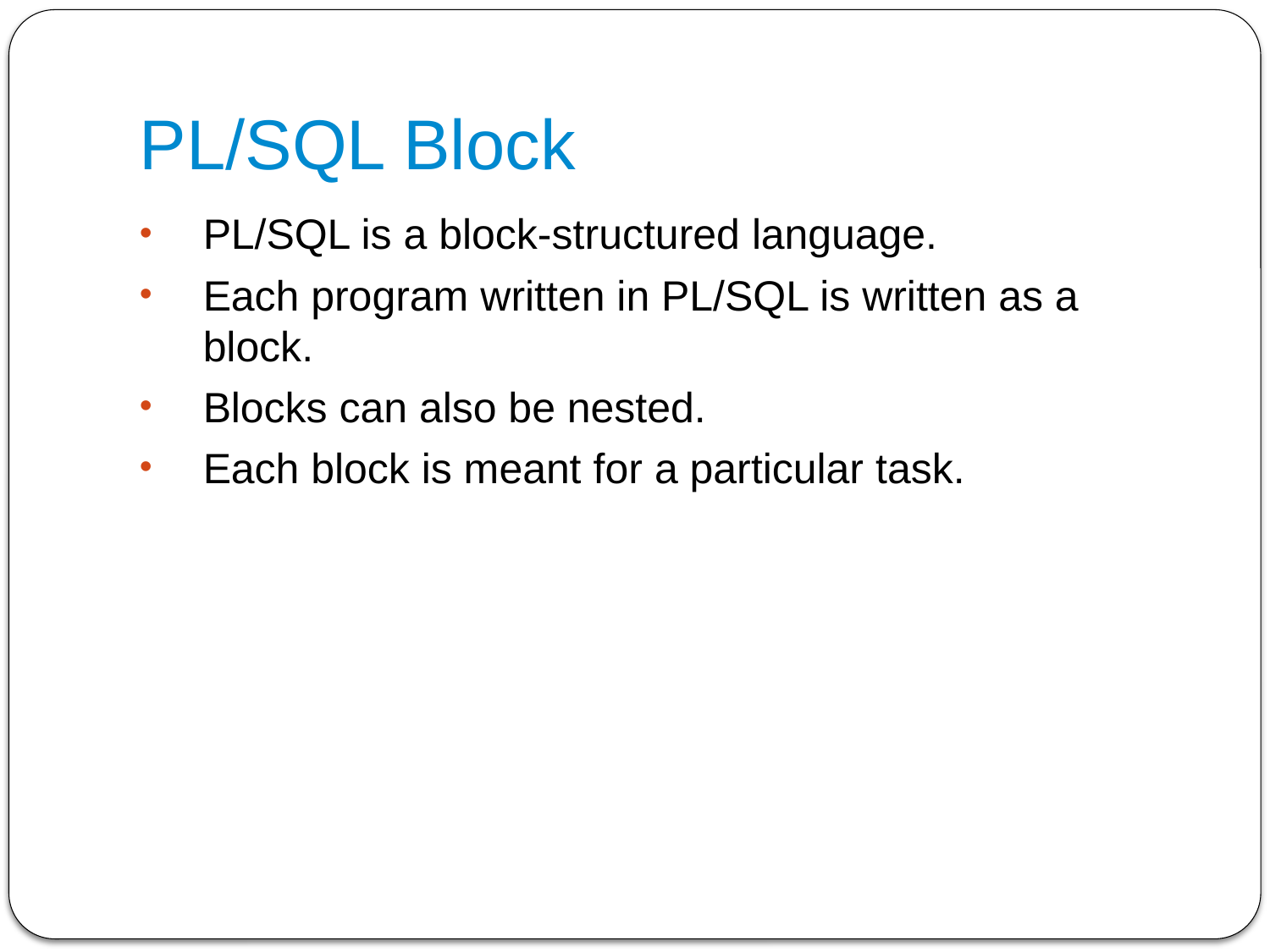

# PL/SQL Block
PL/SQL is a block-structured language.
Each program written in PL/SQL is written as a block.
Blocks can also be nested.
Each block is meant for a particular task.